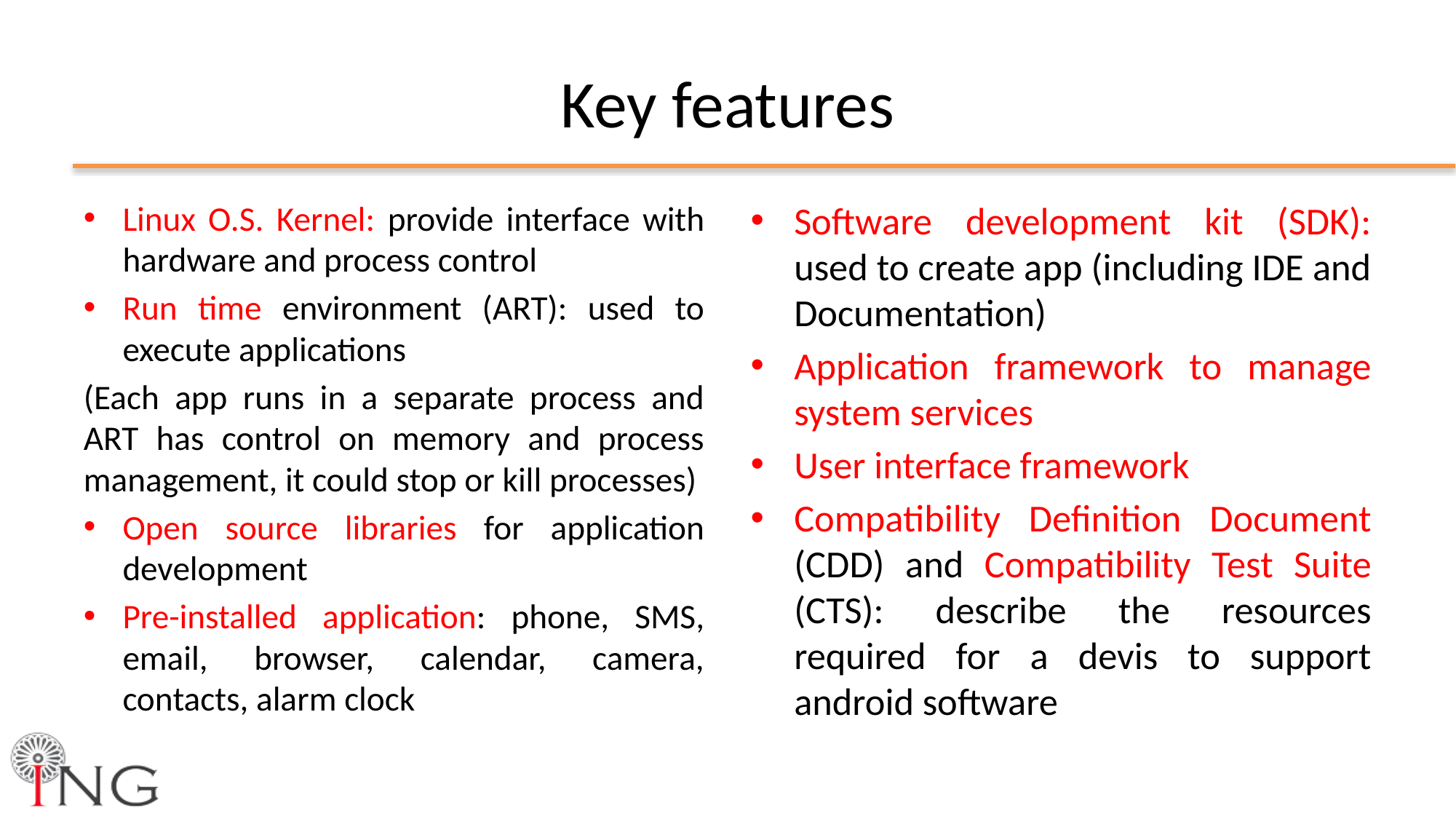

# Key features
Linux O.S. Kernel: provide interface with hardware and process control
Run time environment (ART): used to execute applications
(Each app runs in a separate process and ART has control on memory and process management, it could stop or kill processes)
Open source libraries for application development
Pre-installed application: phone, SMS, email, browser, calendar, camera, contacts, alarm clock

Software development kit (SDK): used to create app (including IDE and Documentation)
Application framework to manage system services
User interface framework
Compatibility Definition Document (CDD) and Compatibility Test Suite (CTS): describe the resources required for a devis to support android software